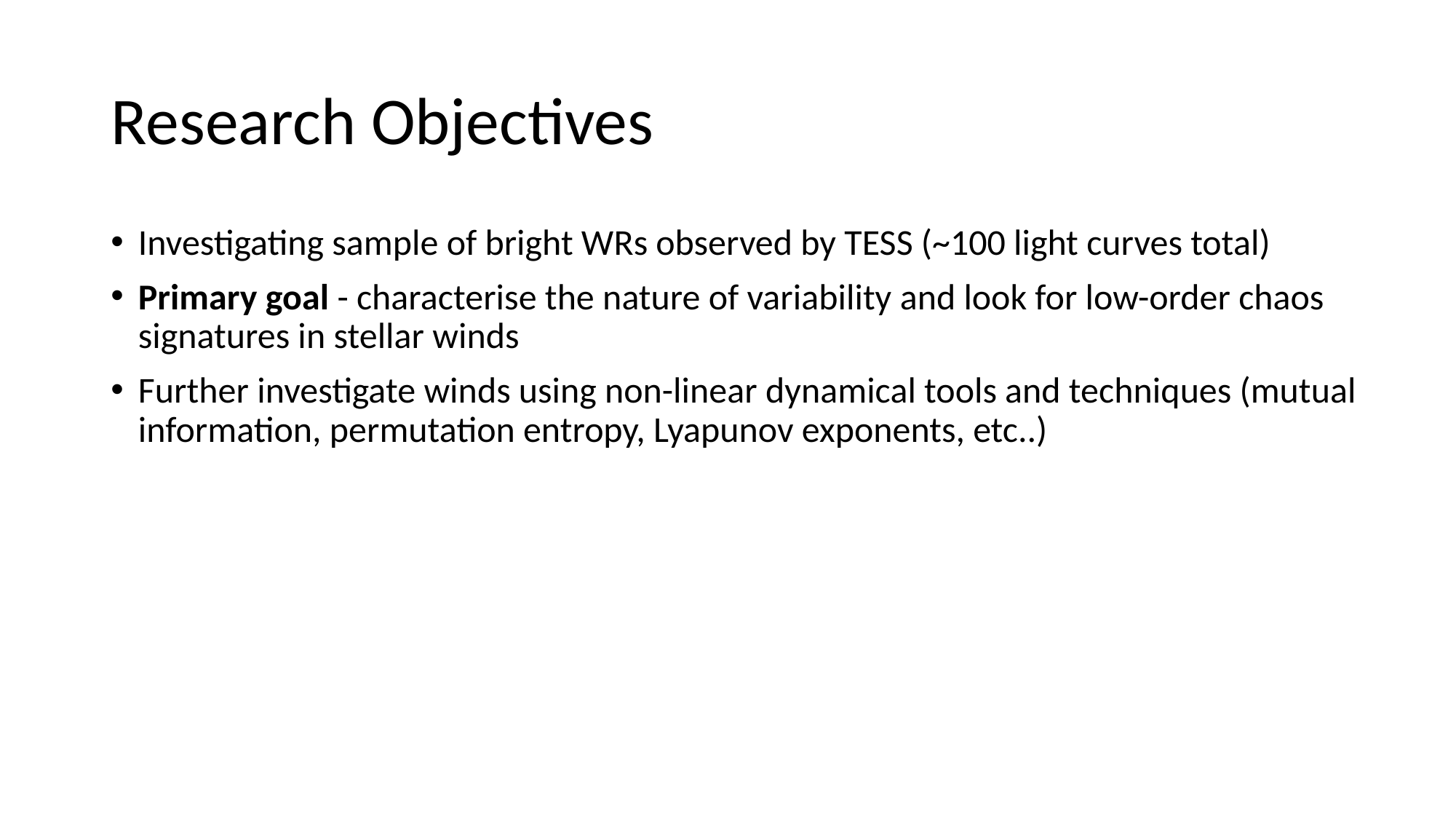

# Research Objectives
Investigating sample of bright WRs observed by TESS (~100 light curves total)
Primary goal - characterise the nature of variability and look for low-order chaos signatures in stellar winds
Further investigate winds using non-linear dynamical tools and techniques (mutual information, permutation entropy, Lyapunov exponents, etc..)